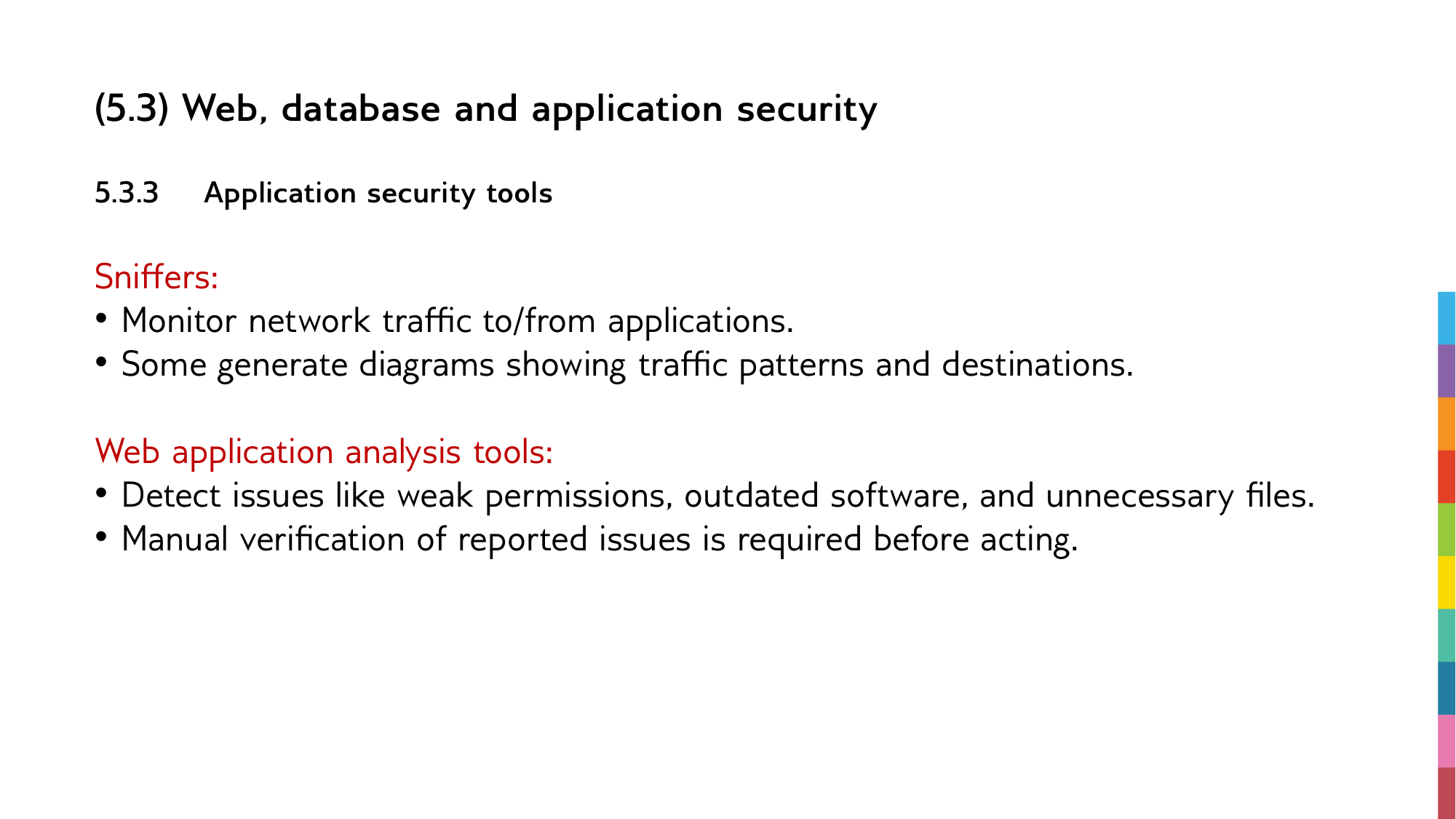

# (5.3) Web, database and application security
5.3.3	Application security tools

Sniffers:
Monitor network traffic to/from applications.
Some generate diagrams showing traffic patterns and destinations.

Web application analysis tools:
Detect issues like weak permissions, outdated software, and unnecessary files.
Manual verification of reported issues is required before acting.